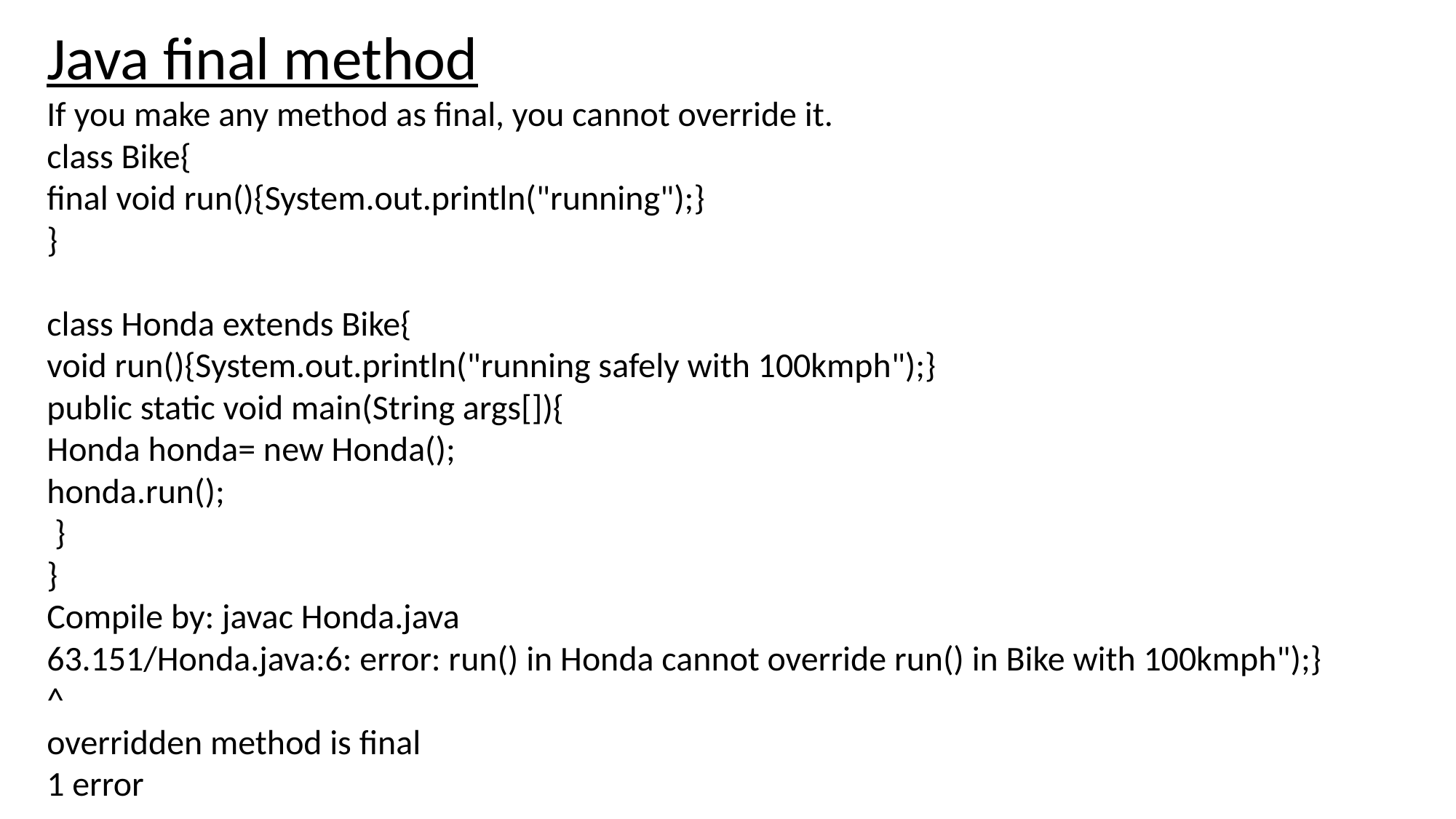

Java final method
If you make any method as final, you cannot override it.
class Bike{
final void run(){System.out.println("running");}
}

class Honda extends Bike{
void run(){System.out.println("running safely with 100kmph");}
public static void main(String args[]){
Honda honda= new Honda();
honda.run();
 }
}
Compile by: javac Honda.java
63.151/Honda.java:6: error: run() in Honda cannot override run() in Bike with 100kmph");}
^
overridden method is final
1 error